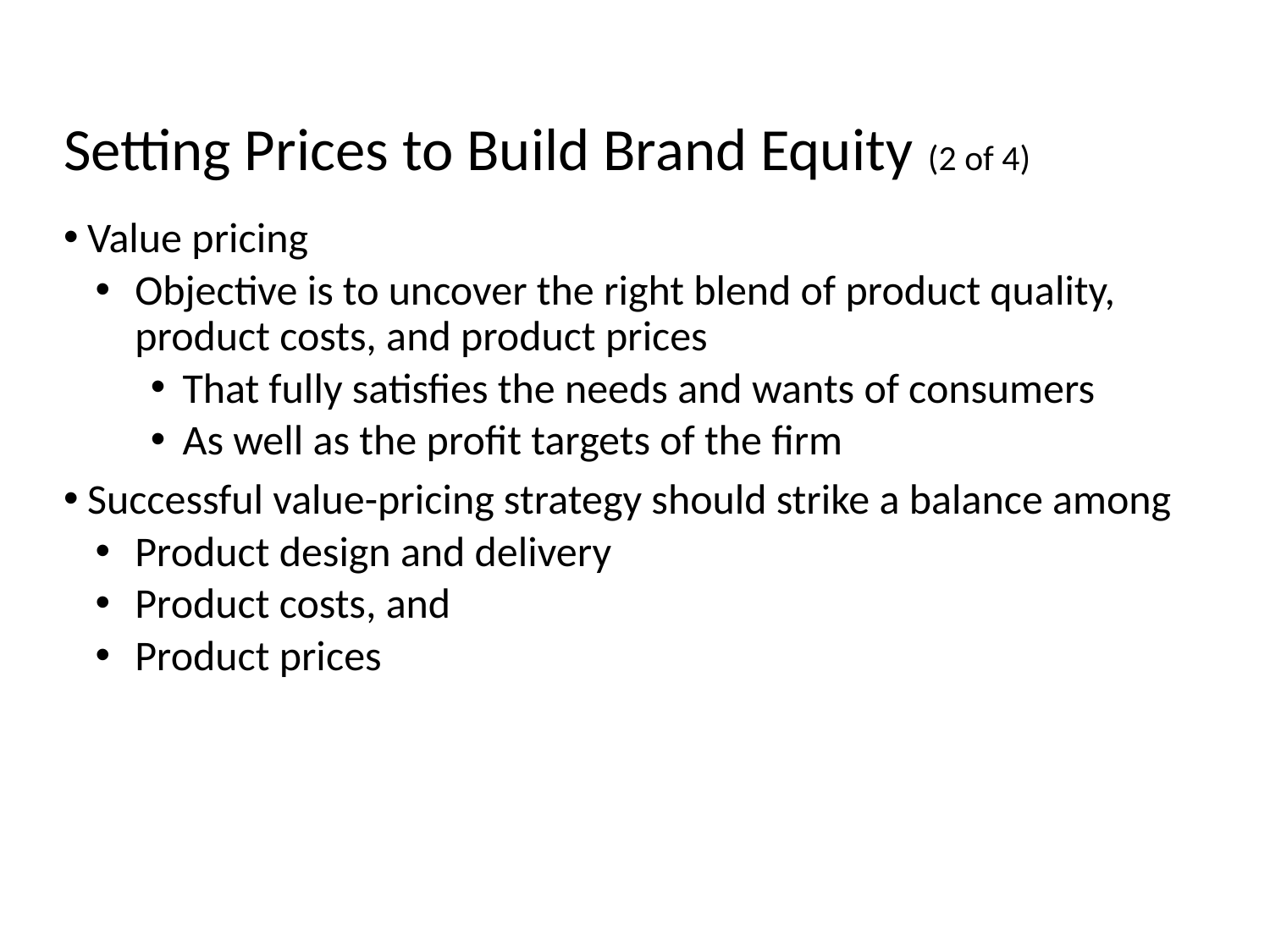

# Setting Prices to Build Brand Equity (2 of 4)
Value pricing
Objective is to uncover the right blend of product quality, product costs, and product prices
That fully satisfies the needs and wants of consumers
As well as the profit targets of the firm
Successful value-pricing strategy should strike a balance among
Product design and delivery
Product costs, and
Product prices